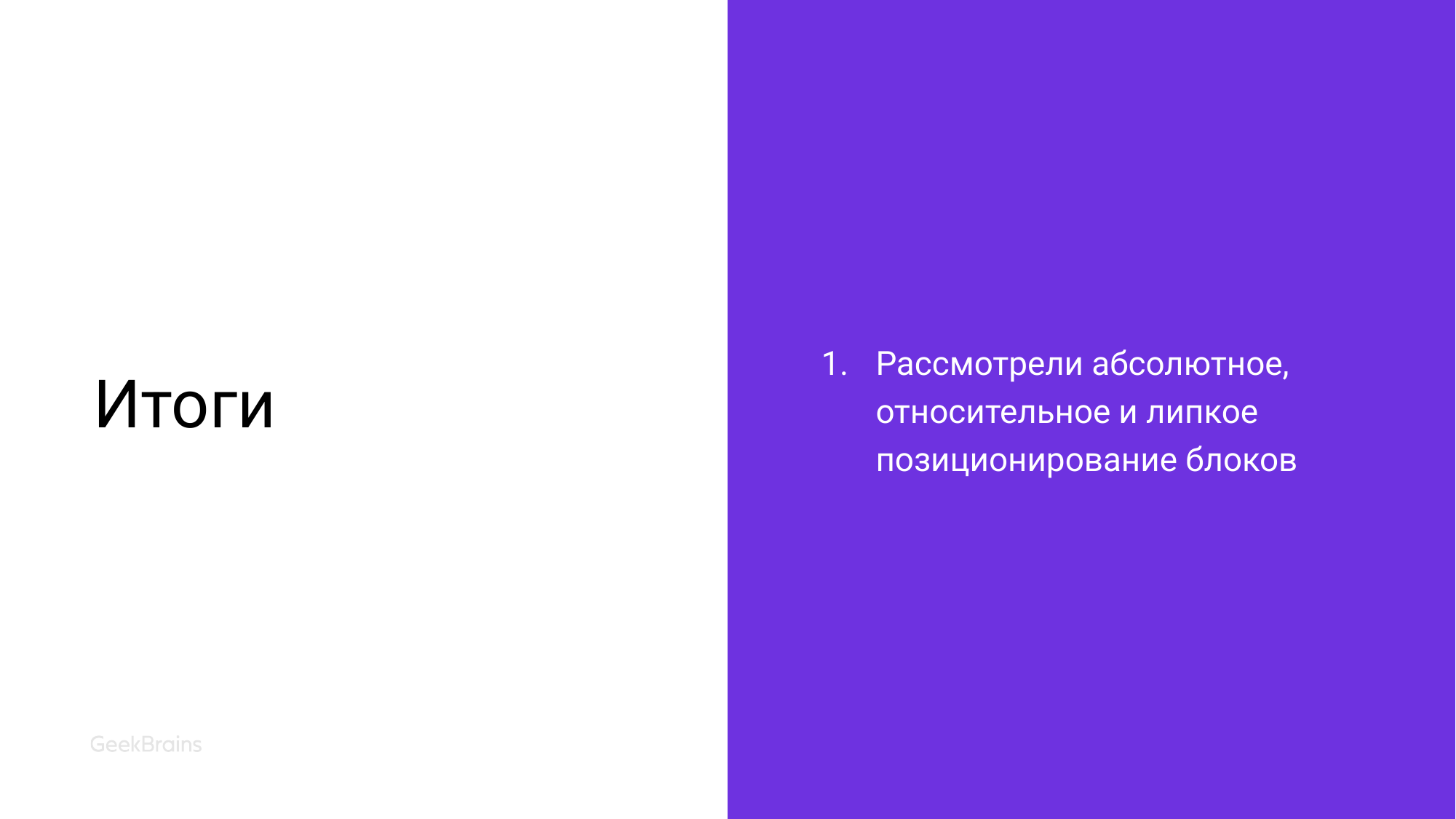

# Итоги
Рассмотрели абсолютное, относительное и липкое позиционирование блоков